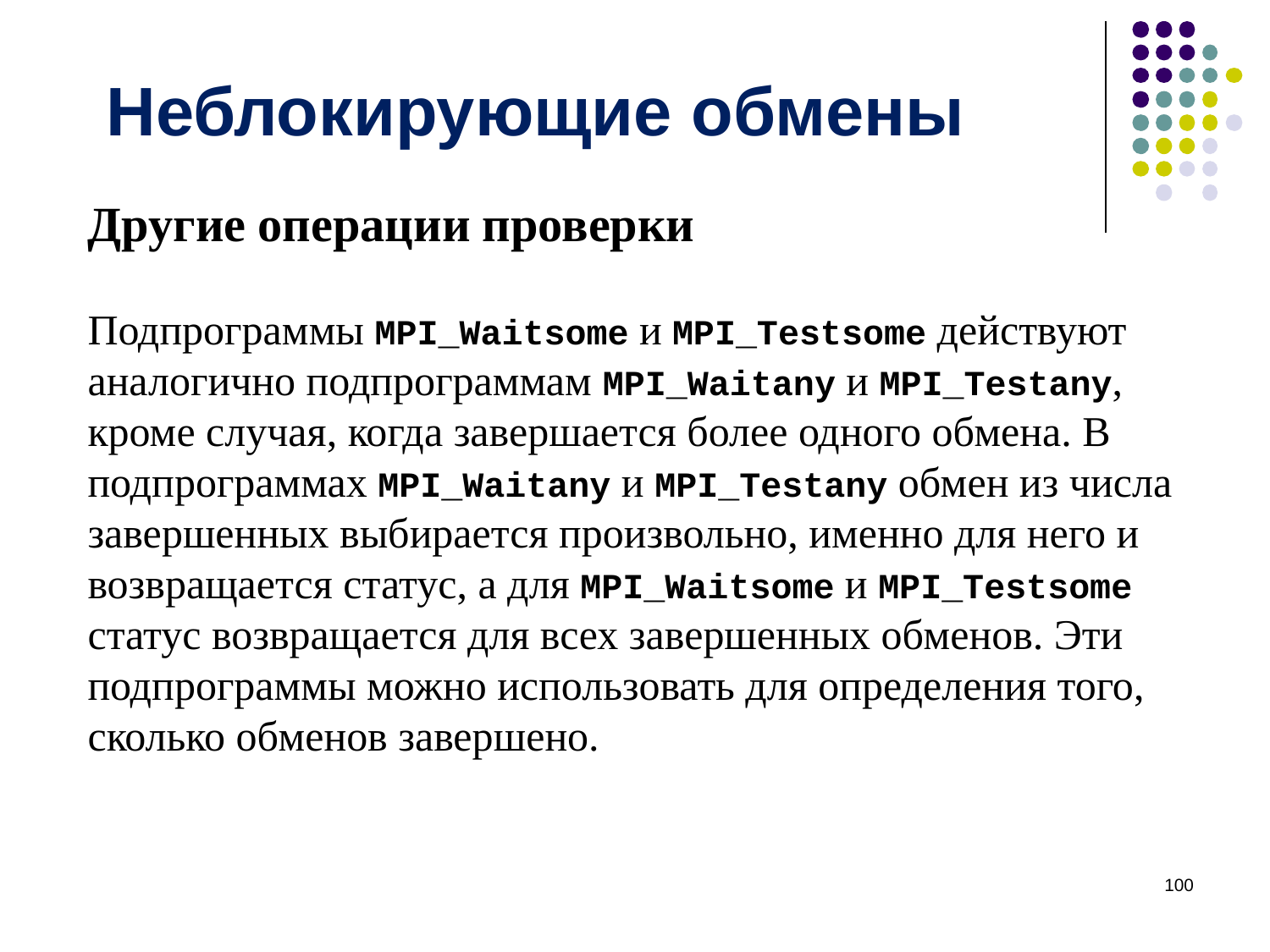

# Неблокирующие обмены
Другие операции проверки

Подпрограммы MPI_Waitsome и MPI_Testsome действуют аналогично подпрограммам MPI_Waitany и MPI_Testany, кроме случая, когда завершается более одного обмена. В подпрограммах MPI_Waitany и MPI_Testany обмен из числа завершенных выбирается произвольно, именно для него и возвращается статус, а для MPI_Waitsome и MPI_Testsome статус возвращается для всех завершенных обменов. Эти подпрограммы можно использовать для определения того, сколько обменов завершено.
100